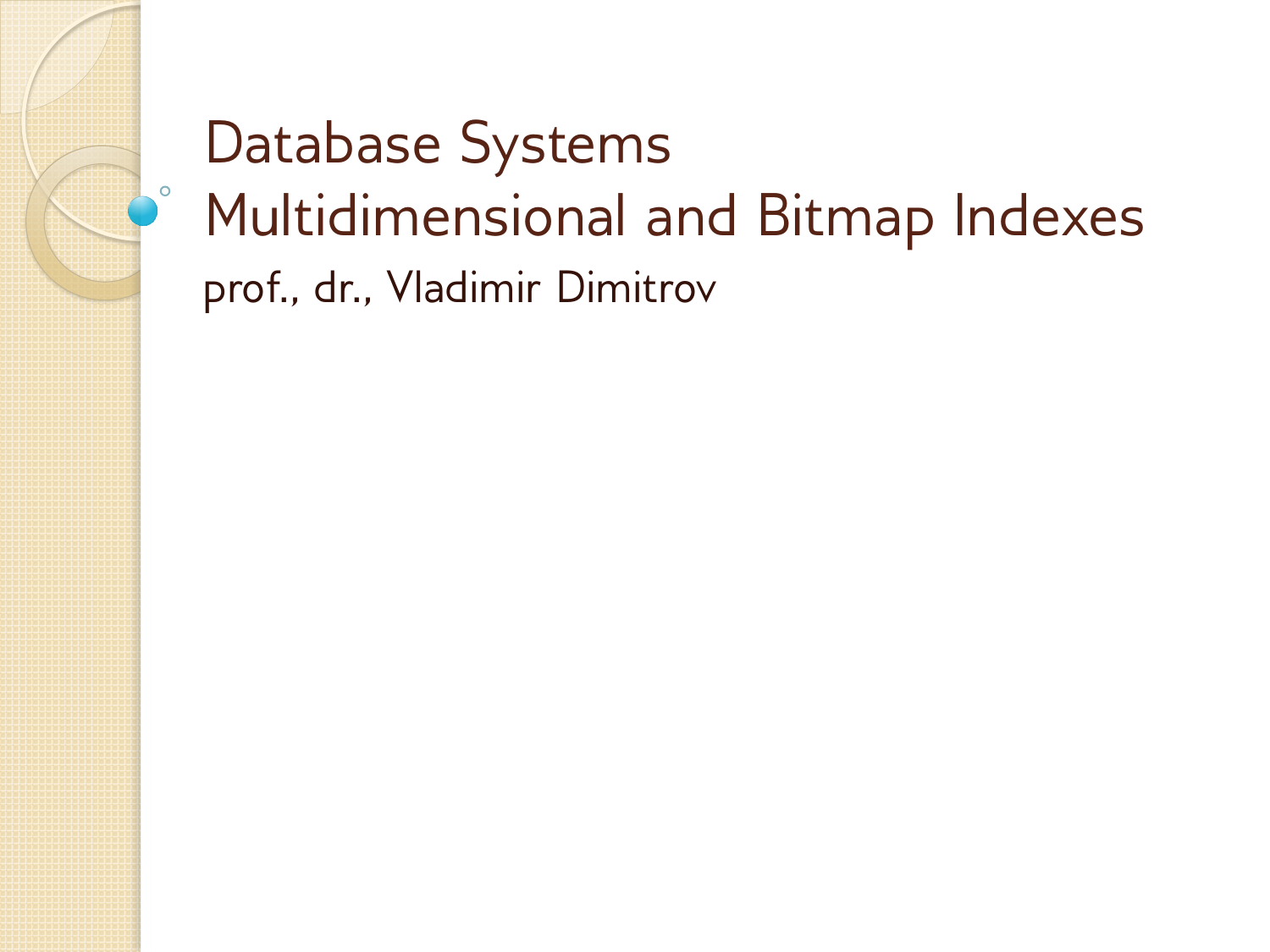

# Database Systems Multidimensional and Bitmap Indexes
prof., dr., Vladimir Dimitrov